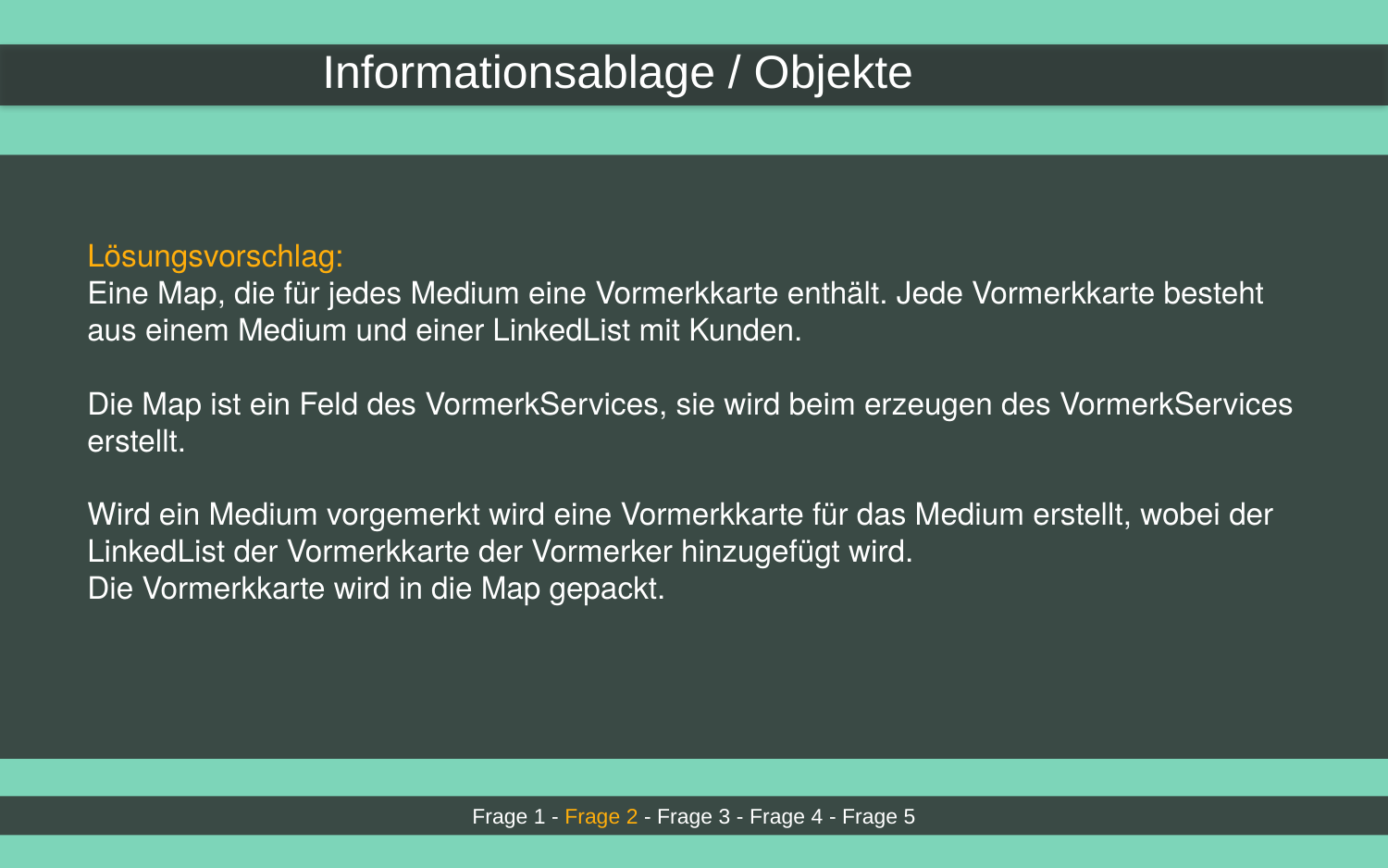

Informationsablage / Objekte

Lösungsvorschlag:
Eine Map, die für jedes Medium eine Vormerkkarte enthält. Jede Vormerkkarte besteht aus einem Medium und einer LinkedList mit Kunden.

Die Map ist ein Feld des VormerkServices, sie wird beim erzeugen des VormerkServices erstellt.

Wird ein Medium vorgemerkt wird eine Vormerkkarte für das Medium erstellt, wobei der LinkedList der Vormerkkarte der Vormerker hinzugefügt wird.
Die Vormerkkarte wird in die Map gepackt.
Frage 1 - Frage 2 - Frage 3 - Frage 4 - Frage 5